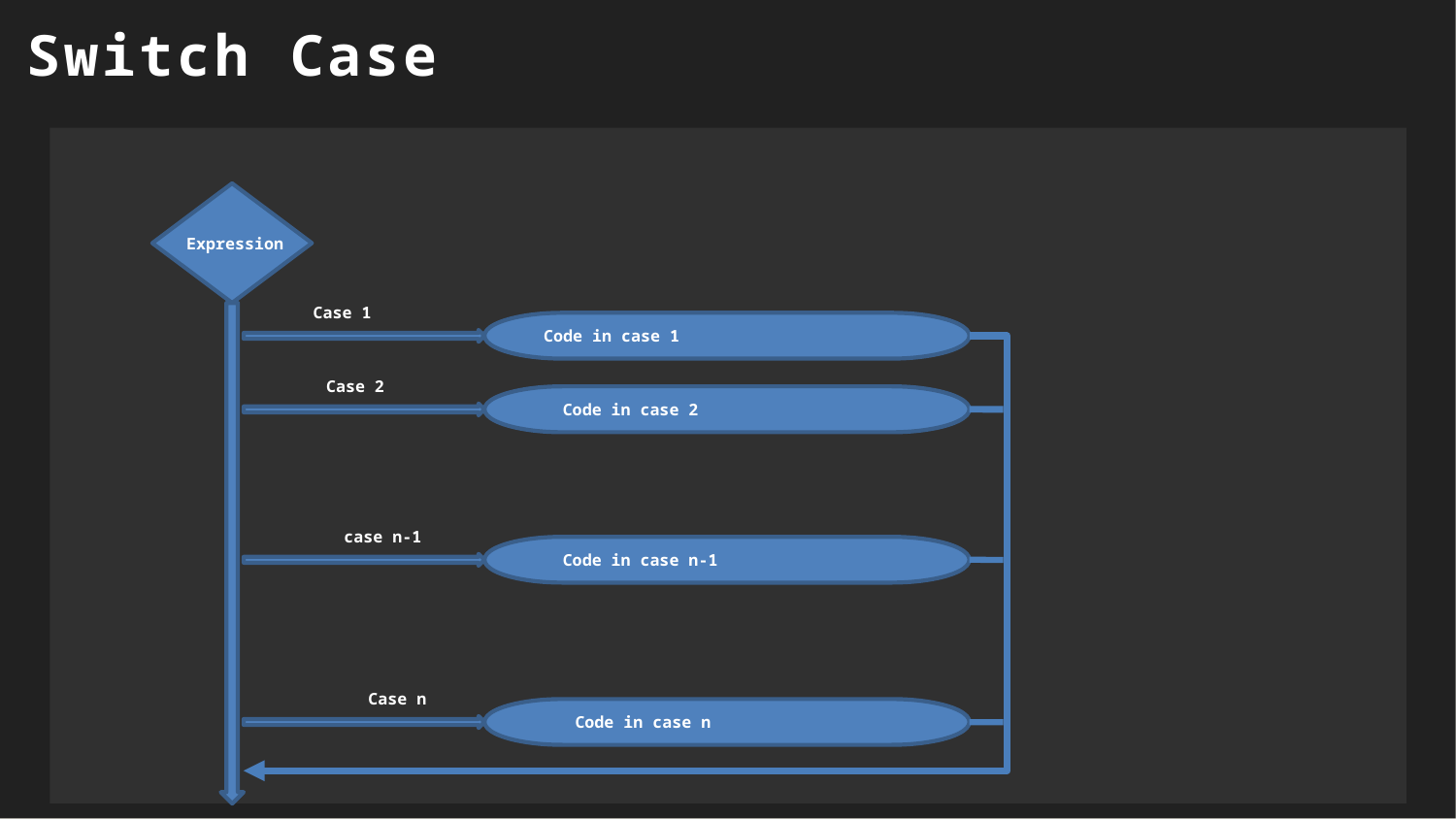

Switch Case

Expression
Case 1

Code in case 1

Case 2

Code in case 2

case n-1

Code in case n-1

Case n

Code in case n